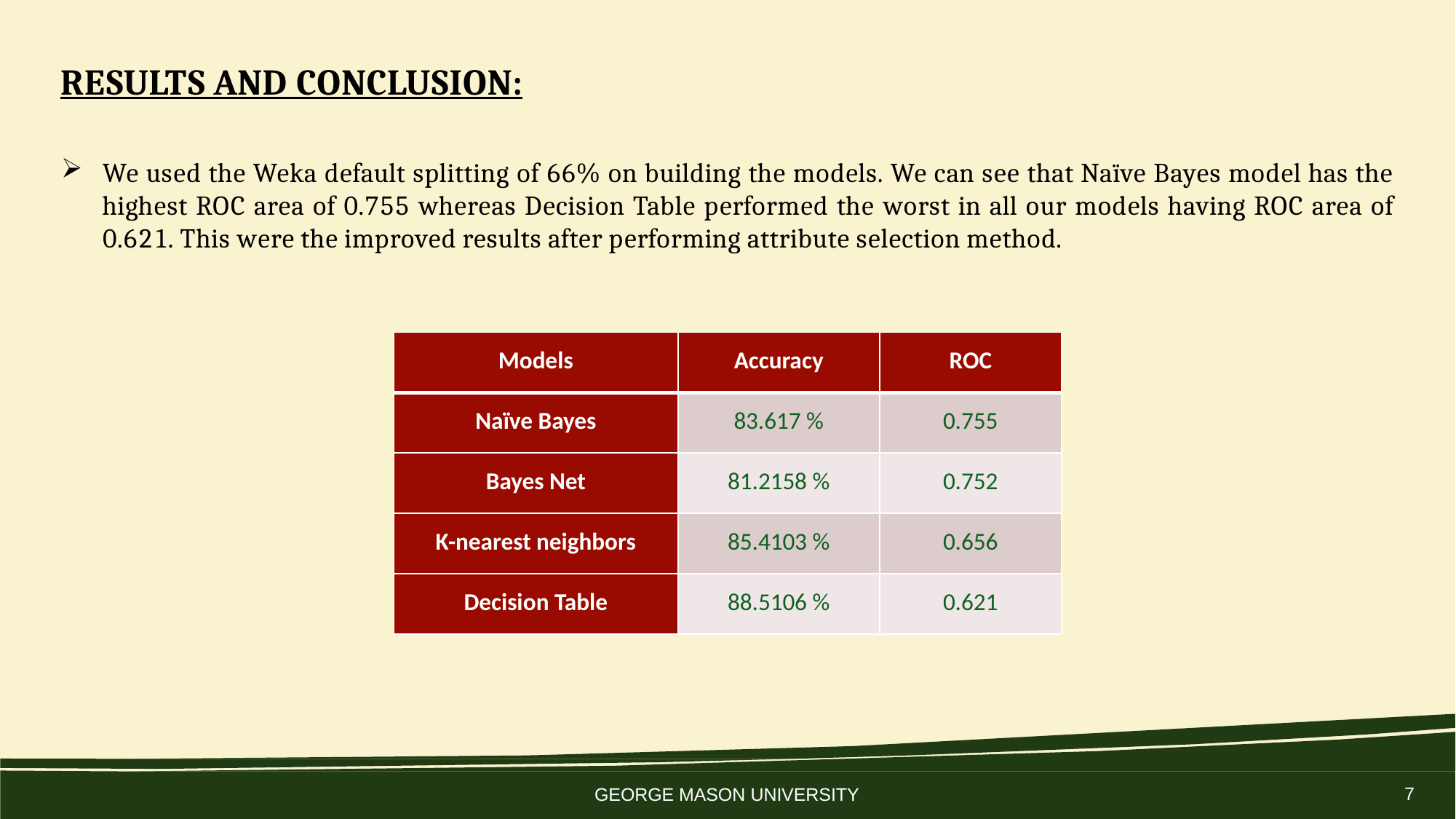

# RESULTS AND CONCLUSION:

We used the Weka default splitting of 66% on building the models. We can see that Naïve Bayes model has the highest ROC area of 0.755 whereas Decision Table performed the worst in all our models having ROC area of 0.621. This were the improved results after performing attribute selection method.

| Models | Accuracy | ROC |
| --- | --- | --- |
| Naïve Bayes | 83.617 % | 0.755 |
| Bayes Net | 81.2158 % | 0.752 |
| K-nearest neighbors | 85.4103 % | 0.656 |
| Decision Table | 88.5106 % | 0.621 |
7
GEORGE MASON UNIVERSITY